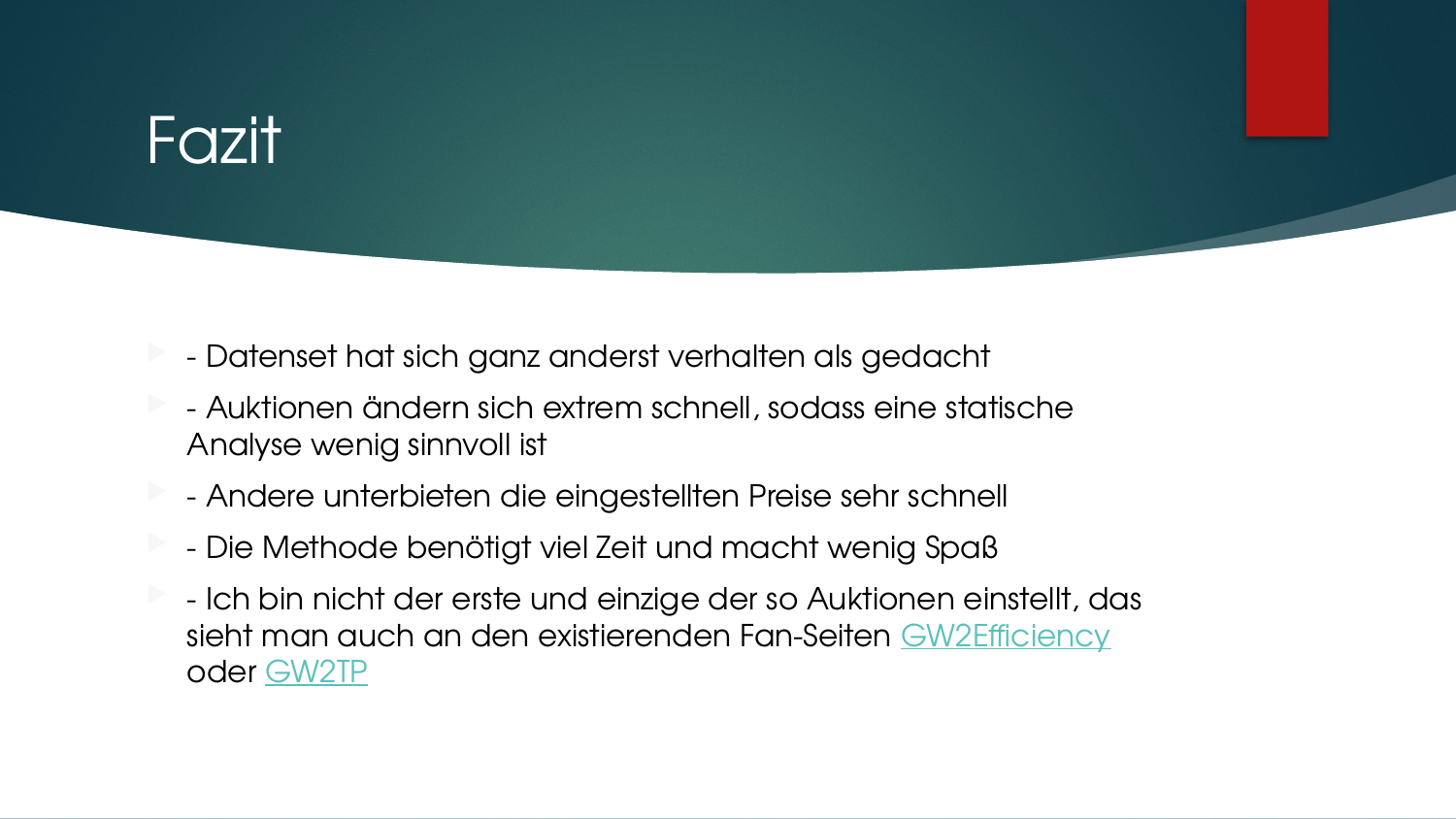

# Fazit

- Datenset hat sich ganz anderst verhalten als gedacht
- Auktionen ändern sich extrem schnell, sodass eine statische Analyse wenig sinnvoll ist
- Andere unterbieten die eingestellten Preise sehr schnell
- Die Methode benötigt viel Zeit und macht wenig Spaß
- Ich bin nicht der erste und einzige der so Auktionen einstellt, das sieht man auch an den existierenden Fan-Seiten GW2Efficiency oder GW2TP